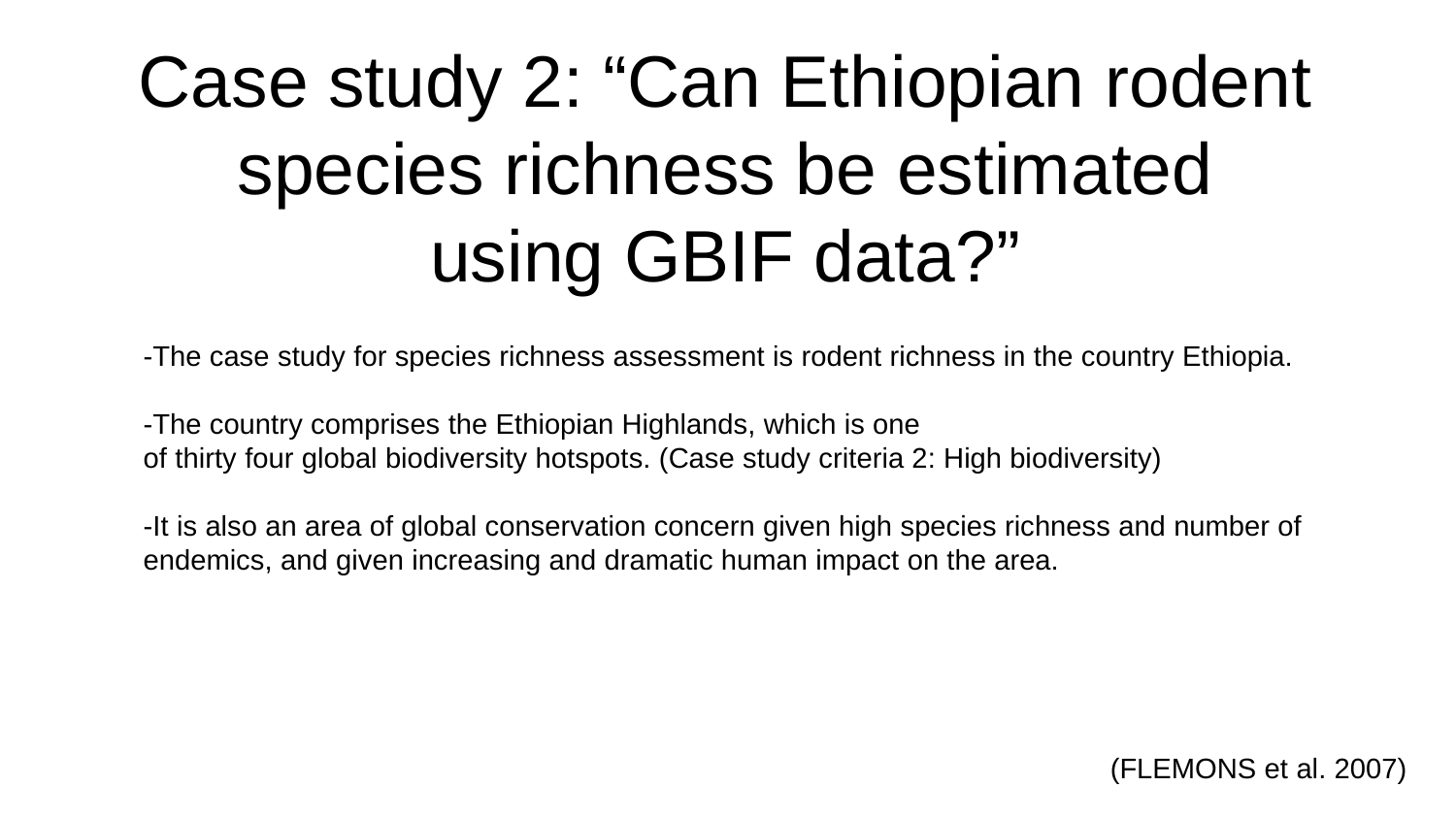

# Case study 2: “Can Ethiopian rodent species richness be estimated using GBIF data?”
-The case study for species richness assessment is rodent richness in the country Ethiopia.

-The country comprises the Ethiopian Highlands, which is one
of thirty four global biodiversity hotspots. (Case study criteria 2: High biodiversity)

-It is also an area of global conservation concern given high species richness and number of endemics, and given increasing and dramatic human impact on the area.
(Flemons et al. 2007)